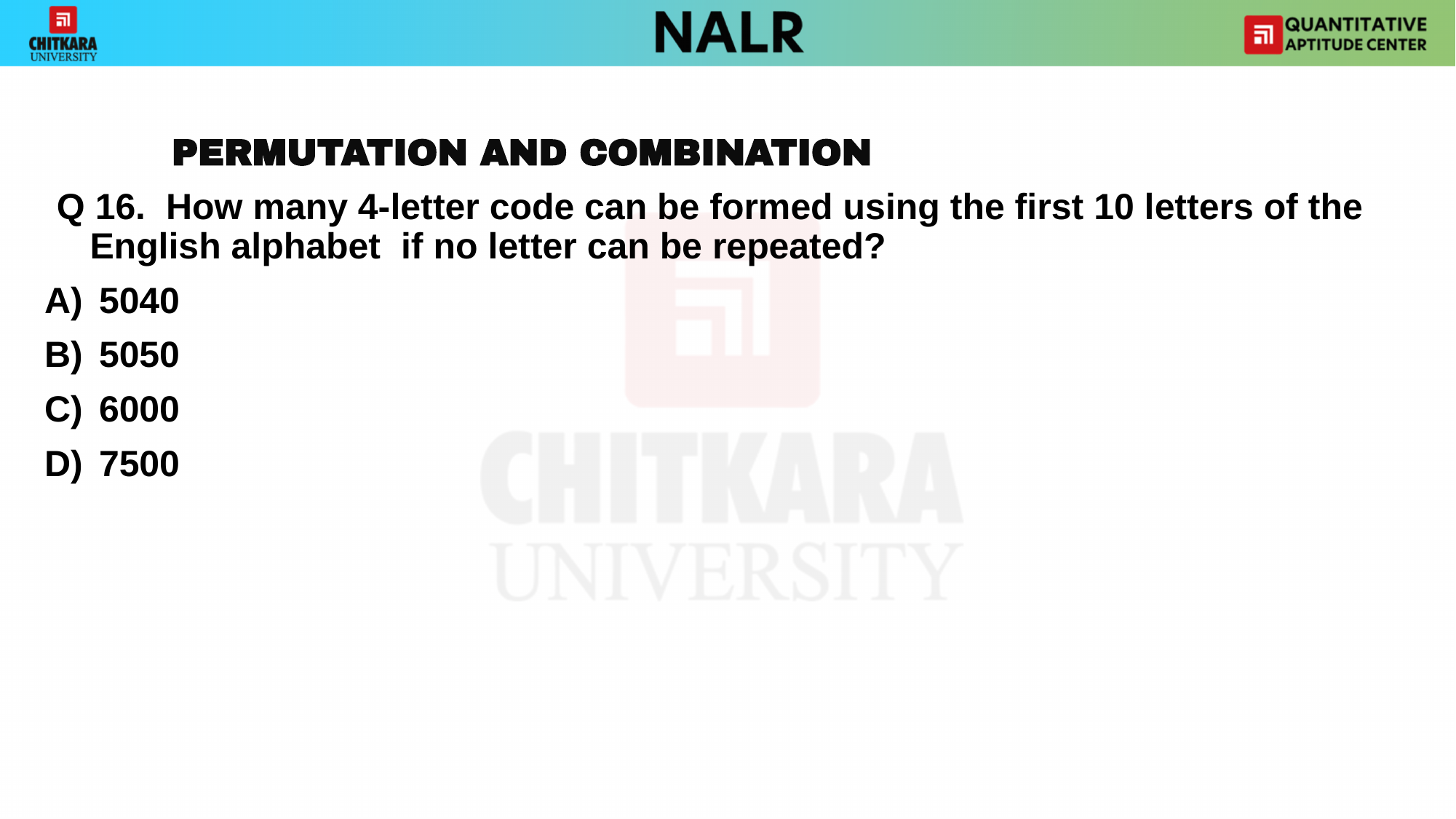

PERMUTATION AND COMBINATION
 Q 16.  How many 4-letter code can be formed using the first 10 letters of the English alphabet  if no letter can be repeated?
5040
5050
6000
7500